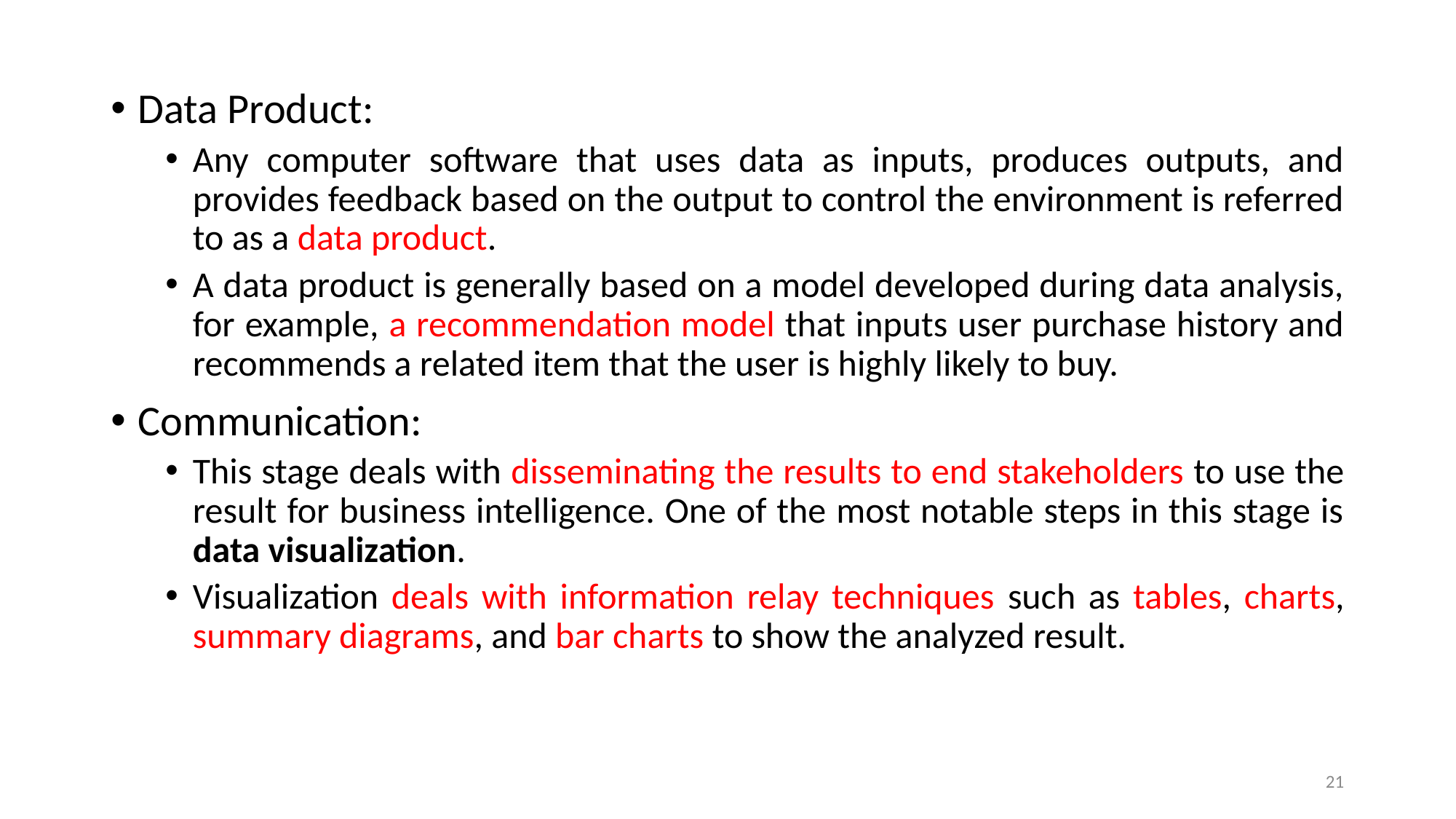

Data Product:
Any computer software that uses data as inputs, produces outputs, and provides feedback based on the output to control the environment is referred to as a data product.
A data product is generally based on a model developed during data analysis, for example, a recommendation model that inputs user purchase history and recommends a related item that the user is highly likely to buy.
Communication:
This stage deals with disseminating the results to end stakeholders to use the result for business intelligence. One of the most notable steps in this stage is data visualization.
Visualization deals with information relay techniques such as tables, charts, summary diagrams, and bar charts to show the analyzed result.
21